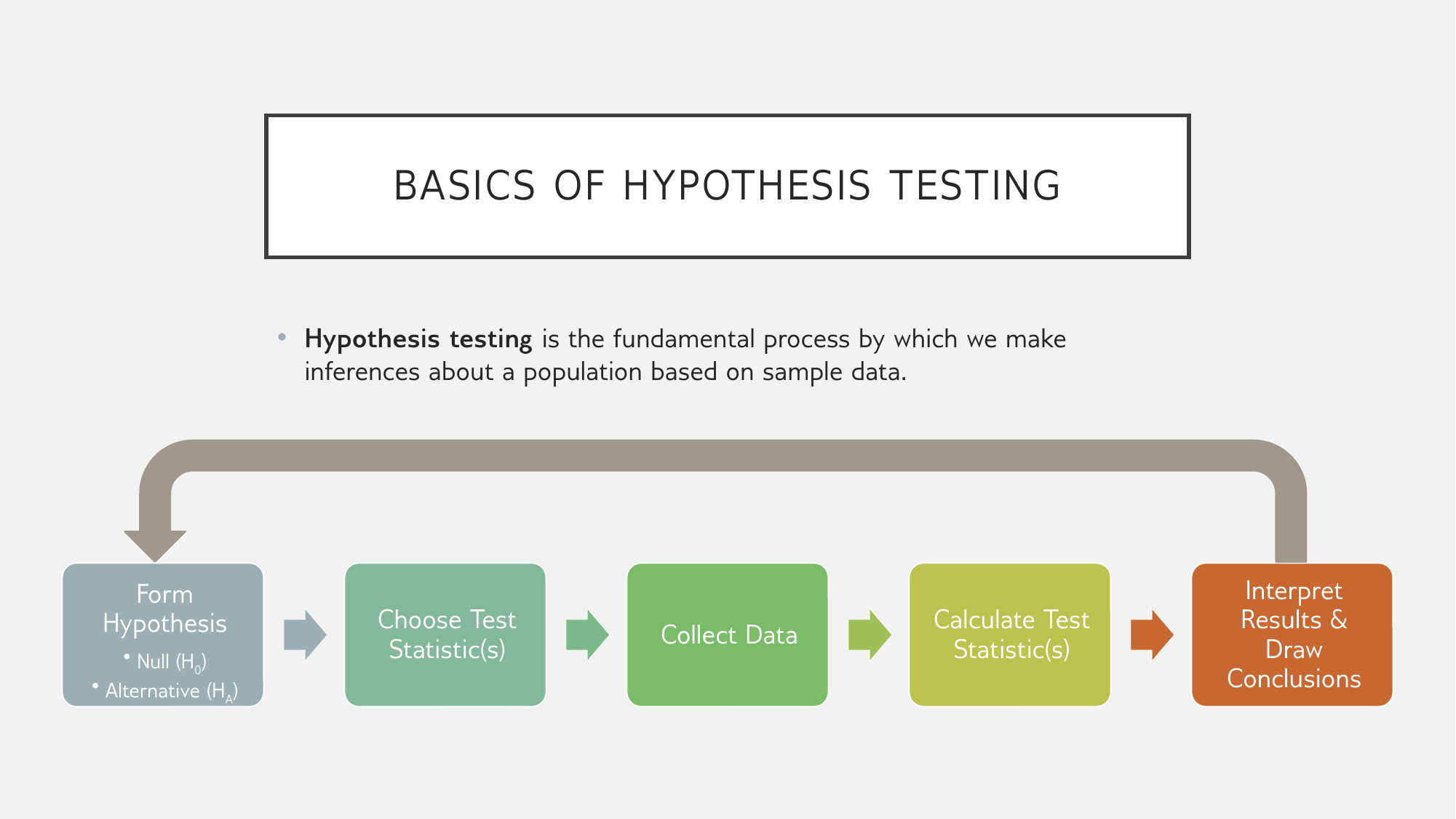

# Basics of Hypothesis Testing
Hypothesis testing is the fundamental process by which we make inferences about a population based on sample data.

Form Hypothesis
Null (H0)
Alternative (HA)

Choose Test Statistic(s)

Collect Data

Calculate Test Statistic(s)

Interpret Results & Draw Conclusions